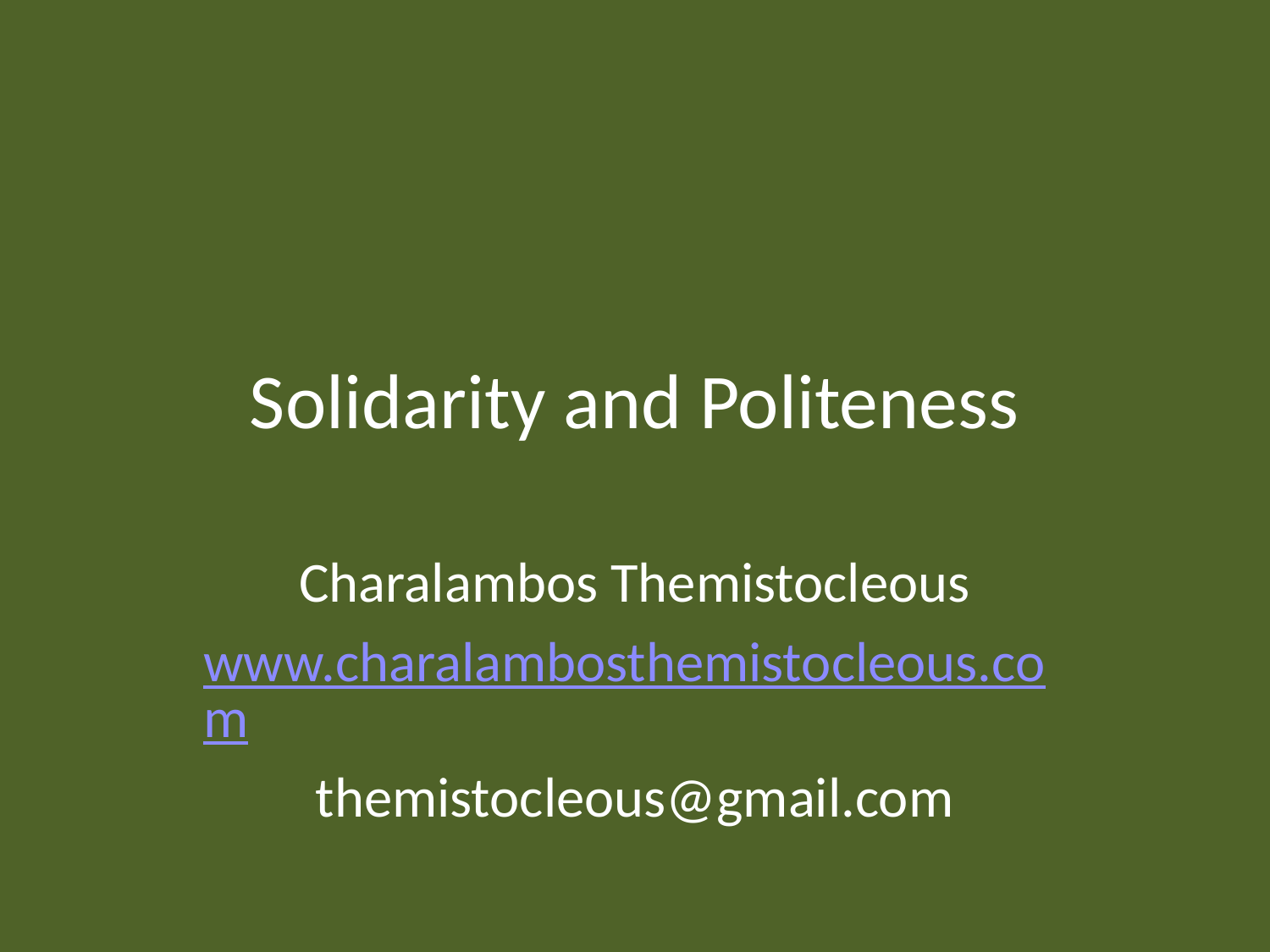

# Solidarity and Politeness
Charalambos Themistocleous
www.charalambosthemistocleous.com
themistocleous@gmail.com